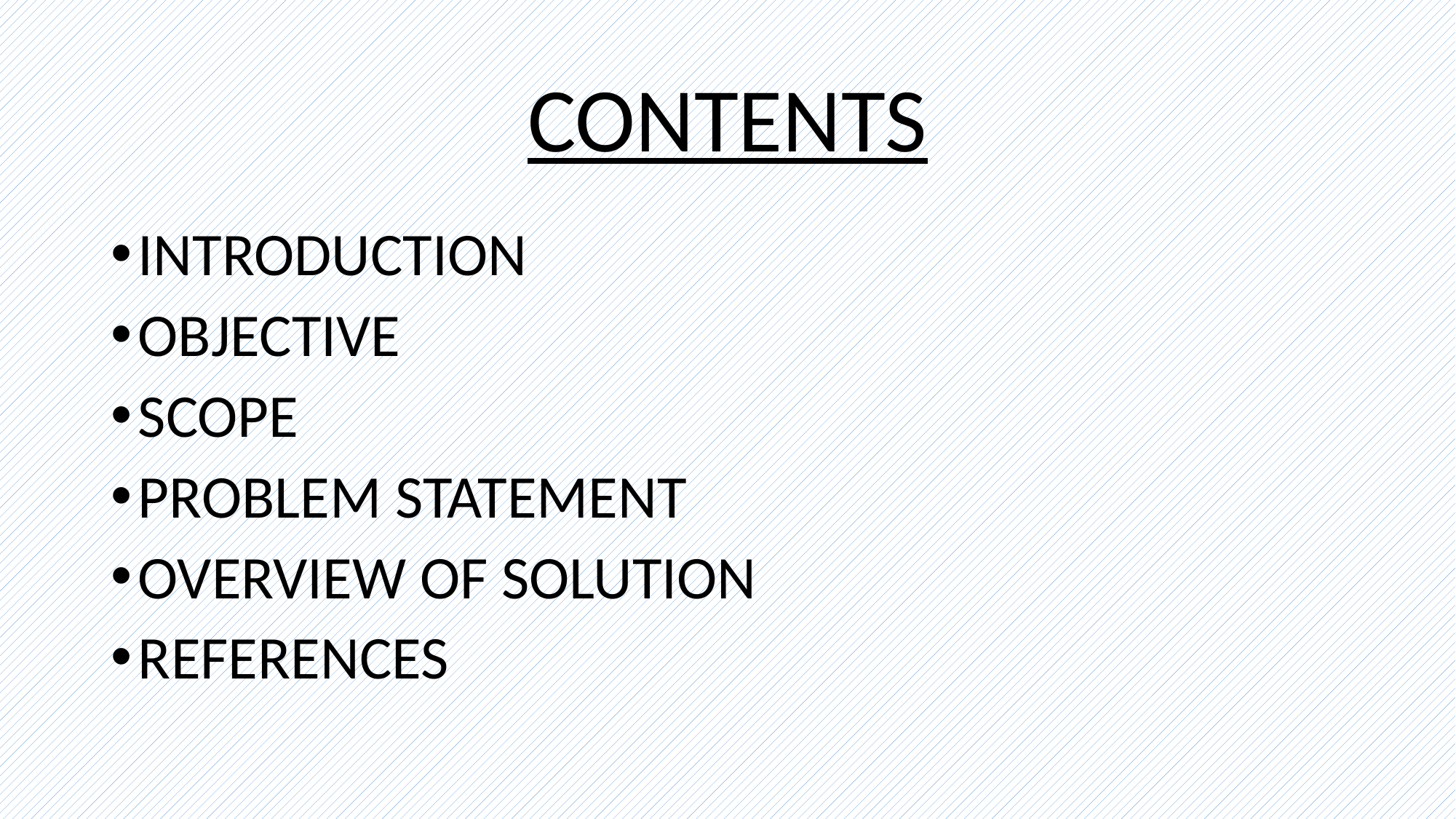

# CONTENTS
INTRODUCTION
OBJECTIVE
SCOPE
PROBLEM STATEMENT
OVERVIEW OF SOLUTION
REFERENCES